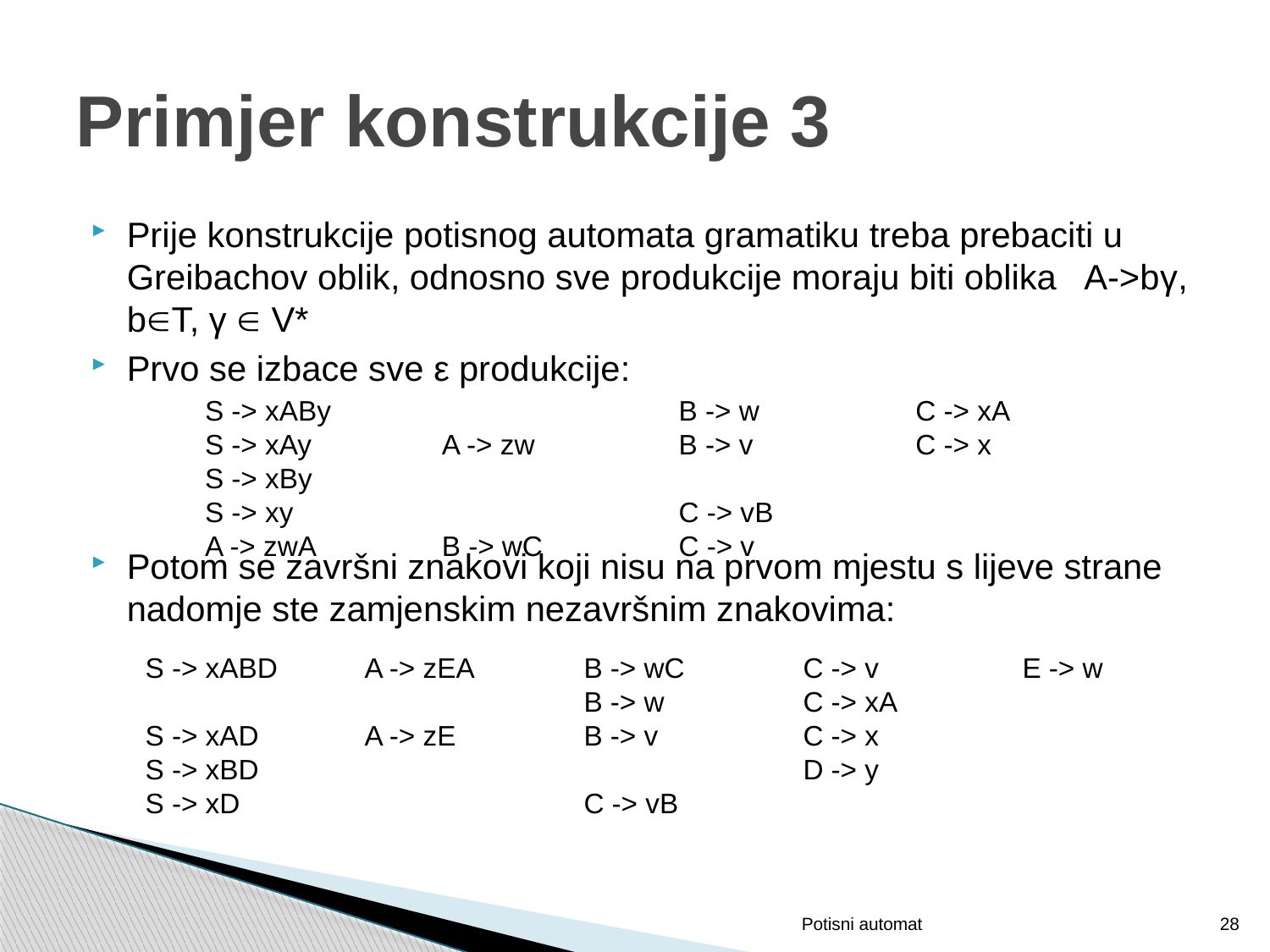

# Primjer konstrukcije 3
Prije konstrukcije potisnog automata gramatiku treba prebaciti u Greibachov oblik, odnosno sve produkcije moraju biti oblika   A->bγ, b∈T, γ ∈ V*
Prvo se izbace sve ε produkcije:

Potom se završni znakovi koji nisu na prvom mjestu s lijeve strane nadomje ste zamjenskim nezavršnim znakovima:
S -> xABy
S -> xAy
S -> xBy
S -> xy
A -> zwA
A -> zw

B -> wC
B -> w
B -> v

C -> vB
C -> v
C -> xA
C -> x
S -> xABD
S -> xAD
S -> xBD
S -> xD
A -> zEA
A -> zE

B -> wC
B -> w
B -> v

C -> vB
C -> v
C -> xA
C -> x
D -> y

E -> w
Potisni automat
28